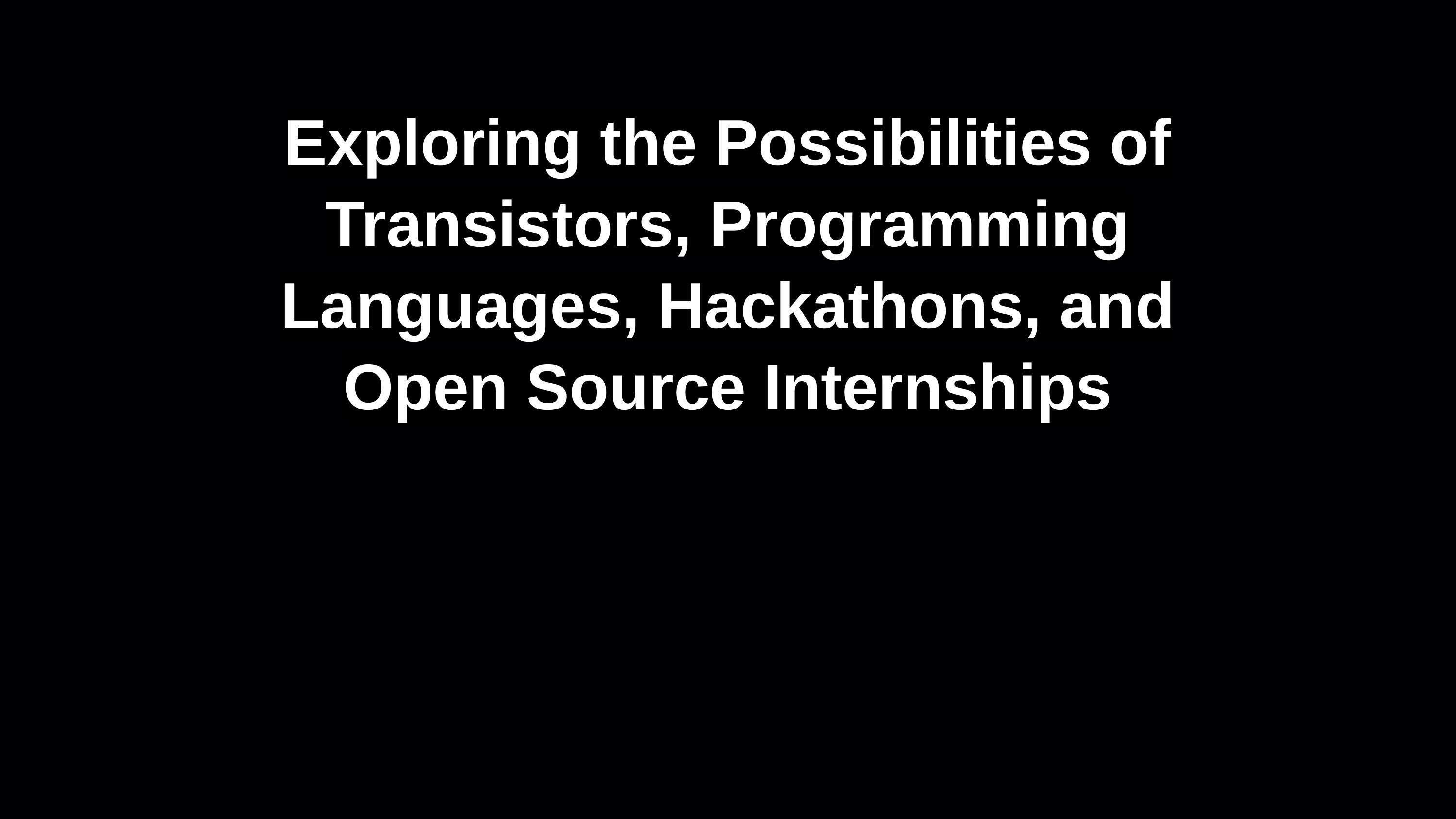

Exploring the Possibilities of Transistors, Programming Languages, Hackathons, and Open Source Internships

An Initiative by
Dr Rajasekhar Reddy
Ho
HOD of computer & Engineering
NBKRIST